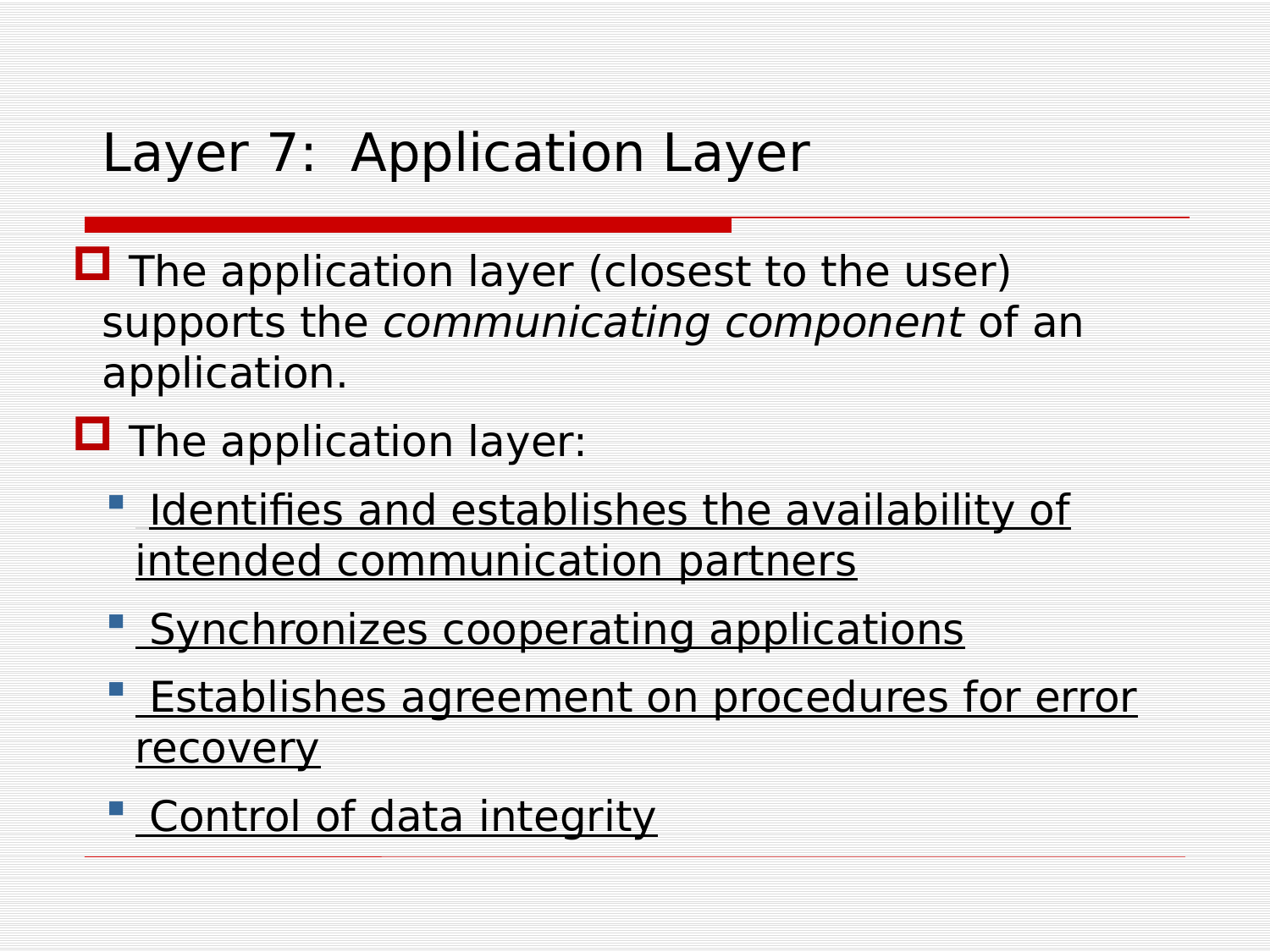

Layer 7:  Application Layer
 The application layer (closest to the user) supports the communicating component of an application.
 The application layer:
 Identifies and establishes the availability of intended communication partners
 Synchronizes cooperating applications
 Establishes agreement on procedures for error recovery
 Control of data integrity